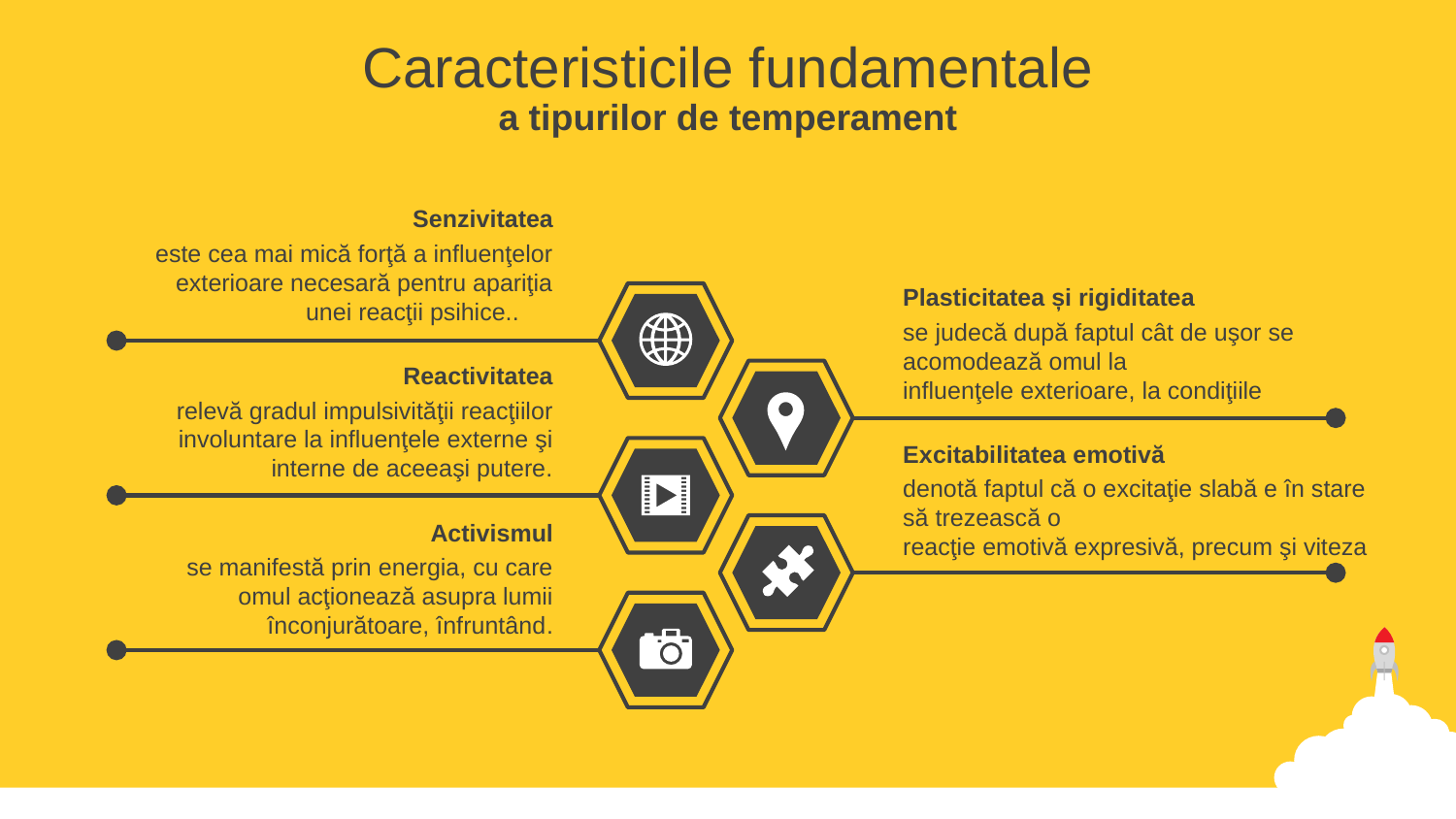

Caracteristicile fundamentale
a tipurilor de temperament
Senzivitatea
este cea mai mică forţă a influenţelor exterioare necesară pentru apariţia
unei reacţii psihice..
Plasticitatea și rigiditatea
se judecă după faptul cât de uşor se acomodează omul la
influenţele exterioare, la condiţiile

Reactivitatea
relevă gradul impulsivităţii reacţiilor involuntare la influenţele externe şi
interne de aceeaşi putere.

Excitabilitatea emotivă
denotă faptul că o excitaţie slabă e în stare să trezească o
reacţie emotivă expresivă, precum şi viteza

Activismul
se manifestă prin energia, cu care omul acţionează asupra lumii
înconjurătoare, înfruntând.